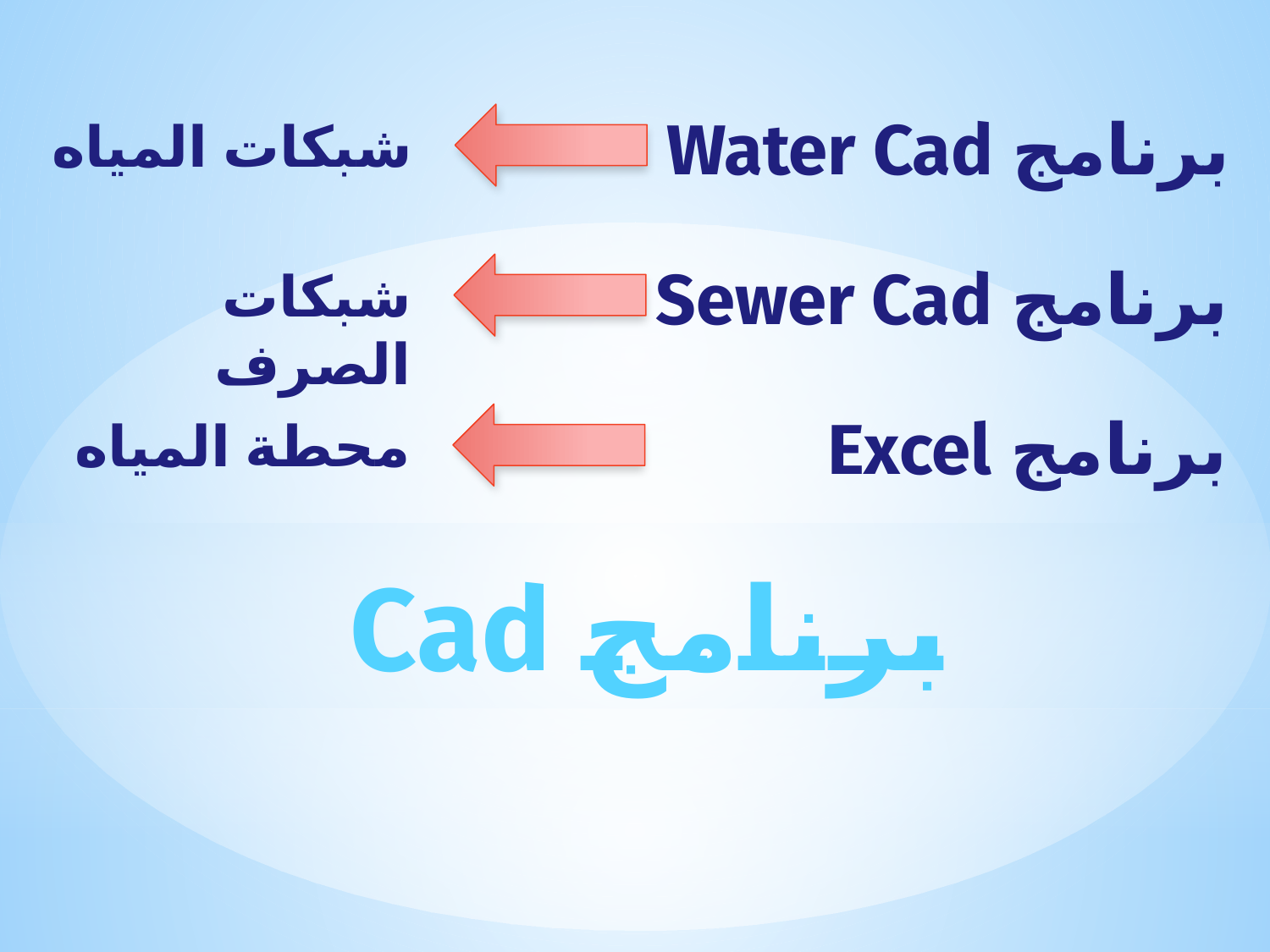

برنامج Water Cad
شبكات المياه

برنامج Sewer Cad
شبكات الصرف

برنامج Excel
محطة المياه
برنامج Cad